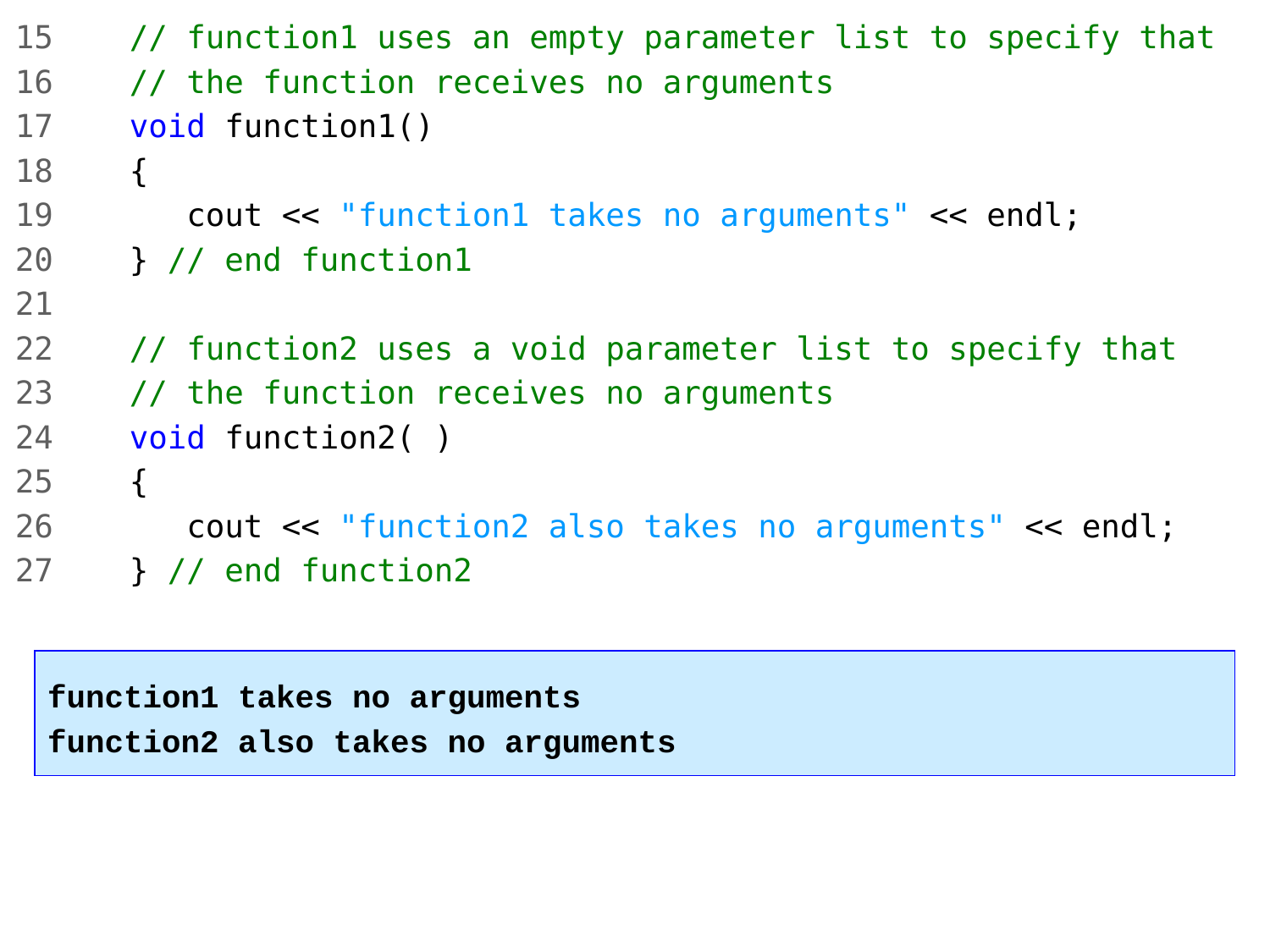

15    // function1 uses an empty parameter list to specify that
16    // the function receives no arguments
17    void function1()
18    {
19       cout << "function1 takes no arguments" << endl;
20    } // end function1
21
22    // function2 uses a void parameter list to specify that
23    // the function receives no arguments
24    void function2( )
25    {
26       cout << "function2 also takes no arguments" << endl;
27    } // end function2
function1 takes no arguments
function2 also takes no arguments